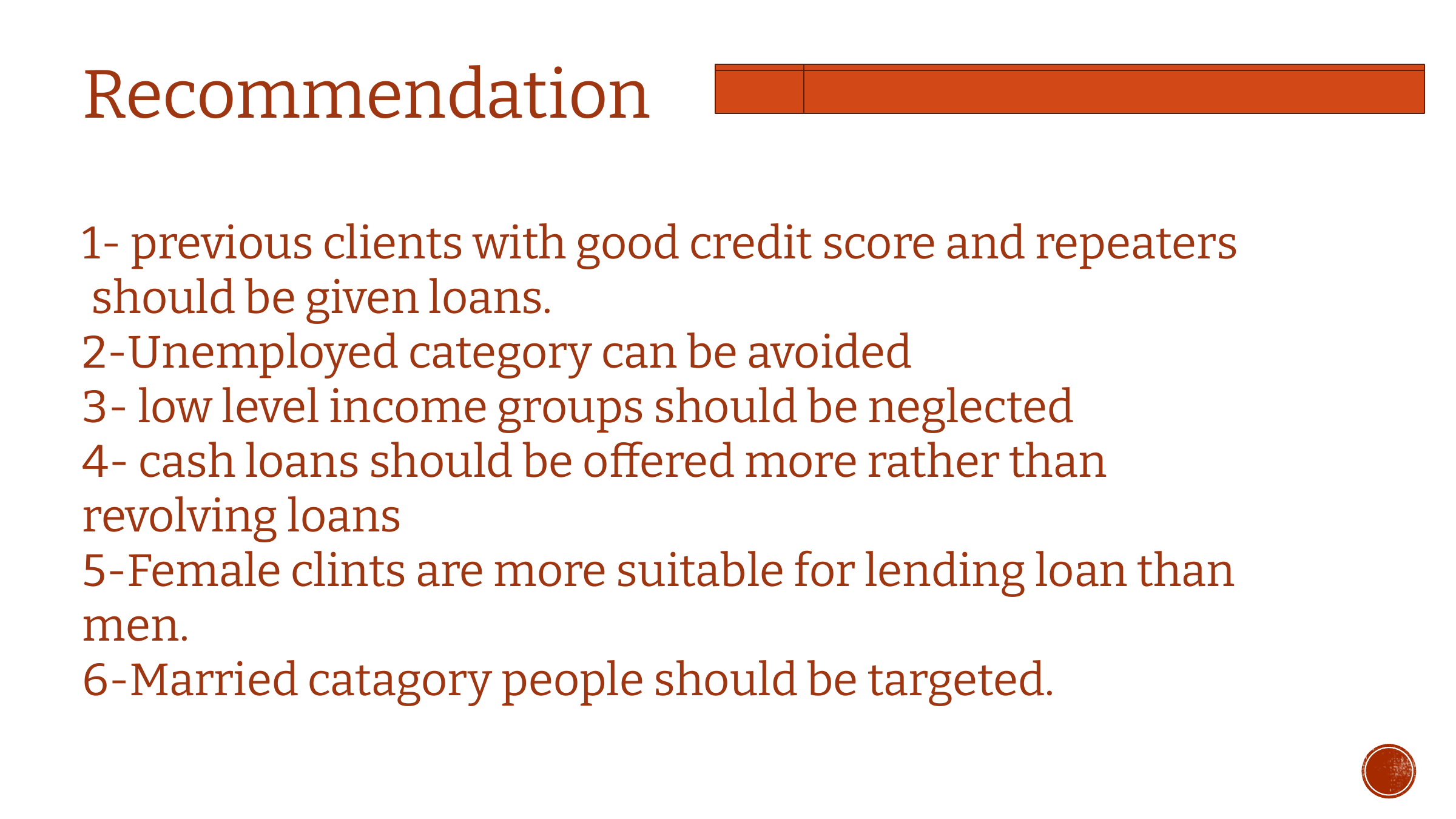

Recommendation

1- previous clients with good credit score and repeaters         should be given loans.
2-Unemployed category can be avoided
3- low level income groups should be neglected
4- cash loans should be offered more rather than revolving loans
5-Female clints are more suitable for lending loan than men.
6-Married catagory people should be targeted.